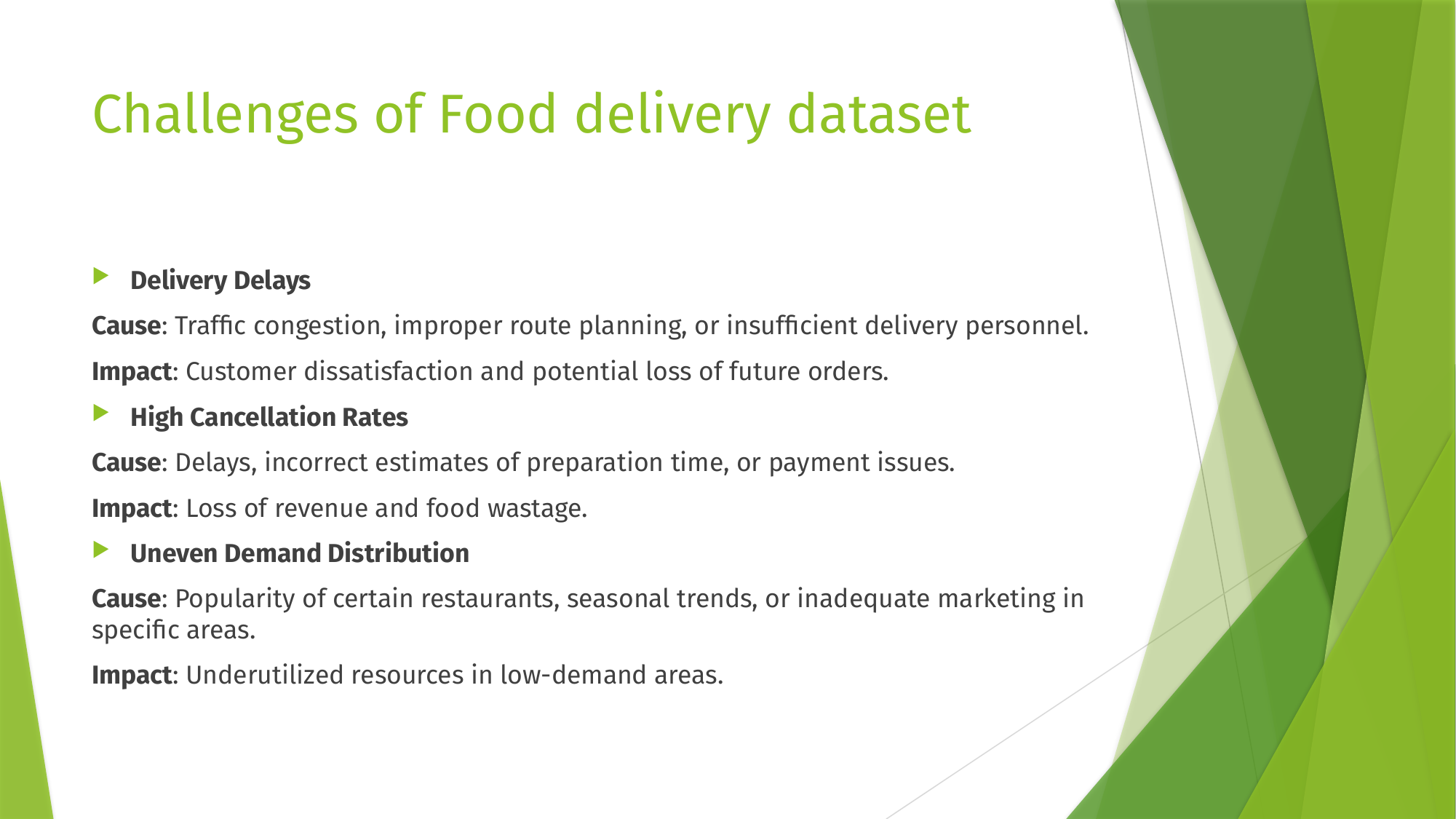

# Challenges of Food delivery dataset
Delivery Delays
Cause: Traffic congestion, improper route planning, or insufficient delivery personnel.
Impact: Customer dissatisfaction and potential loss of future orders.
High Cancellation Rates
Cause: Delays, incorrect estimates of preparation time, or payment issues.
Impact: Loss of revenue and food wastage.
Uneven Demand Distribution
Cause: Popularity of certain restaurants, seasonal trends, or inadequate marketing in specific areas.
Impact: Underutilized resources in low-demand areas.